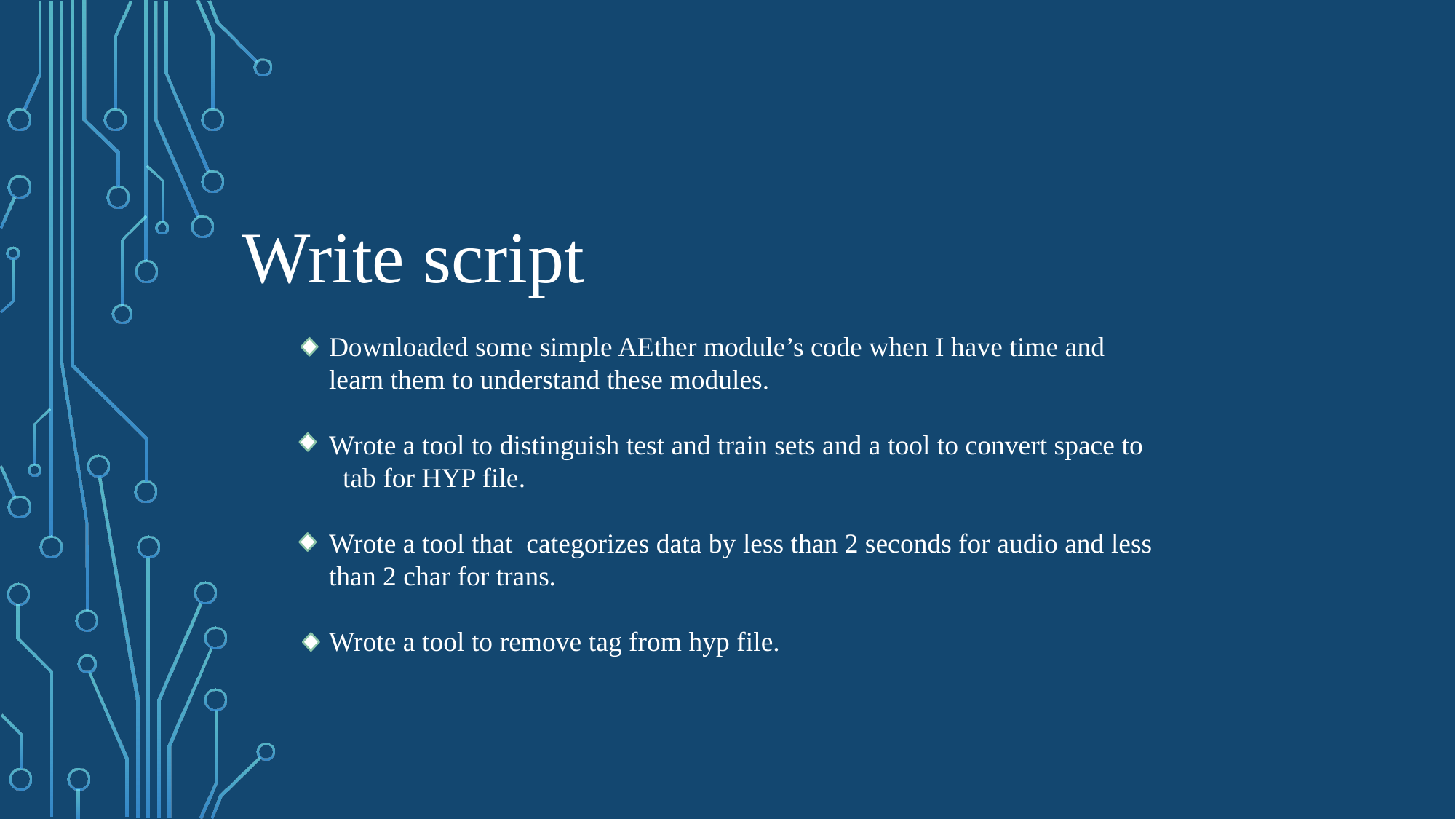

Write script
Downloaded some simple AEther module’s code when I have time and      learn them to understand these modules.

Wrote a tool to distinguish test and train sets and a tool to convert space to    tab for HYP file.

Wrote a tool that  categorizes data by less than 2 seconds for audio and less than 2 char for trans.

Wrote a tool to remove tag from hyp file.